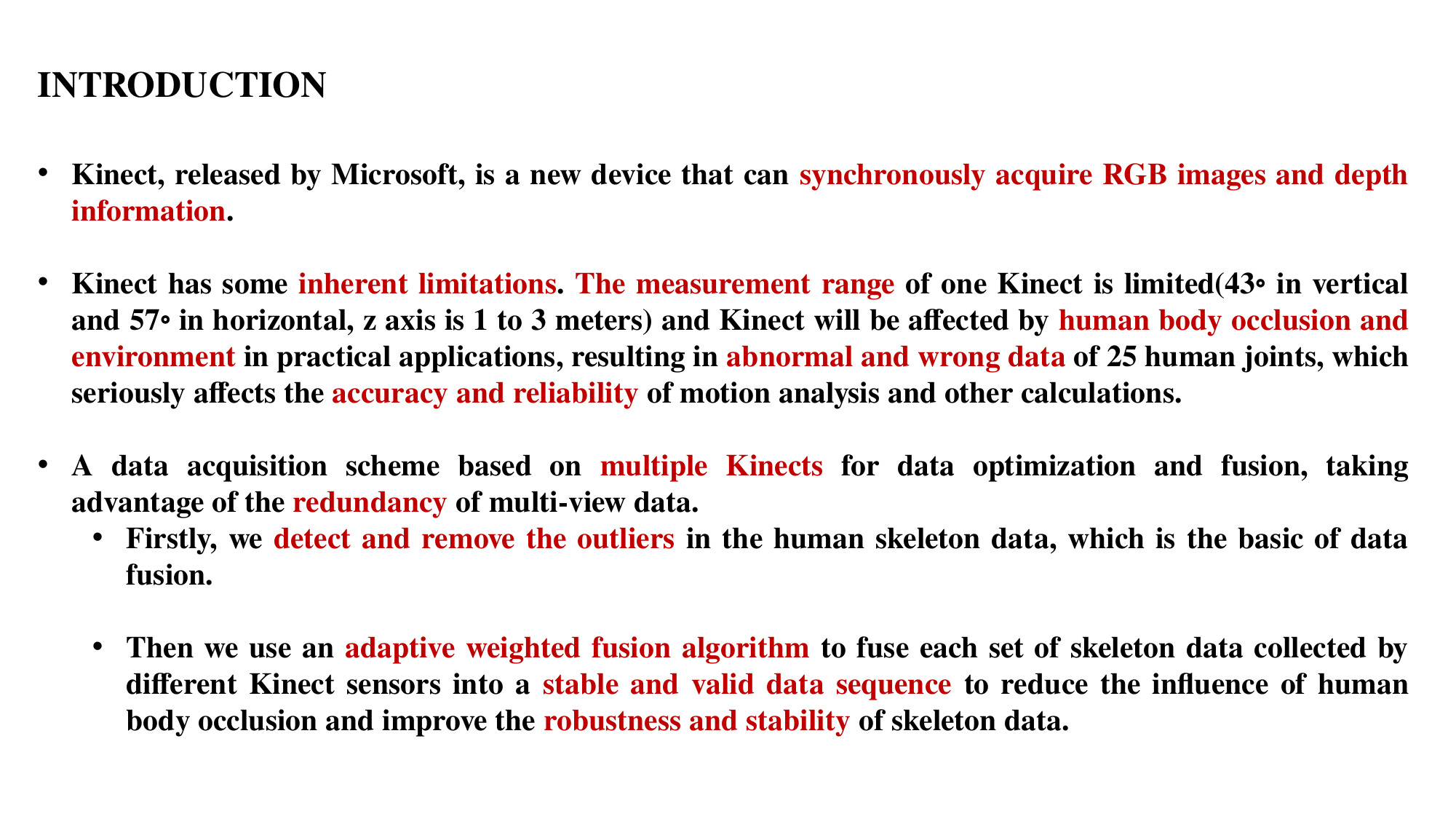

INTRODUCTION
Kinect, released by Microsoft, is a new device that can synchronously acquire RGB images and depth information.

Kinect has some inherent limitations. The measurement range of one Kinect is limited(43◦ in vertical and 57◦ in horizontal, z axis is 1 to 3 meters) and Kinect will be affected by human body occlusion and environment in practical applications, resulting in abnormal and wrong data of 25 human joints, which seriously affects the accuracy and reliability of motion analysis and other calculations.

A data acquisition scheme based on multiple Kinects for data optimization and fusion, taking advantage of the redundancy of multi-view data.
Firstly, we detect and remove the outliers in the human skeleton data, which is the basic of data fusion.

Then we use an adaptive weighted fusion algorithm to fuse each set of skeleton data collected by different Kinect sensors into a stable and valid data sequence to reduce the influence of human body occlusion and improve the robustness and stability of skeleton data.